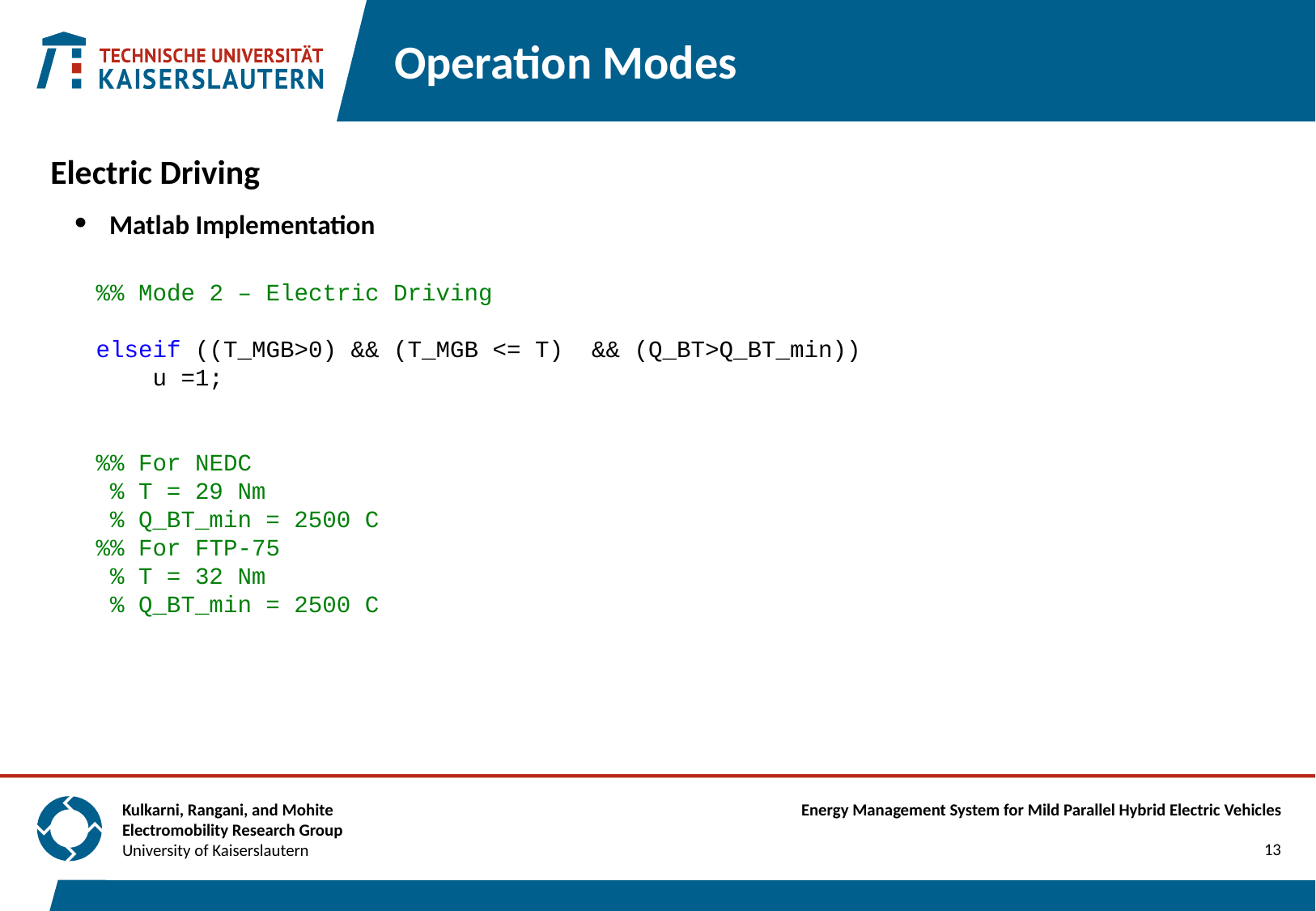

# Operation Modes
Electric Driving
Matlab Implementation
%% Mode 2 – Electric Driving

elseif ((T_MGB>0) && (T_MGB <= T)  && (Q_BT>Q_BT_min))
    u =1;

%% For NEDC
 % T = 29 Nm
 % Q_BT_min = 2500 C
%% For FTP-75
 % T = 32 Nm
 % Q_BT_min = 2500 C